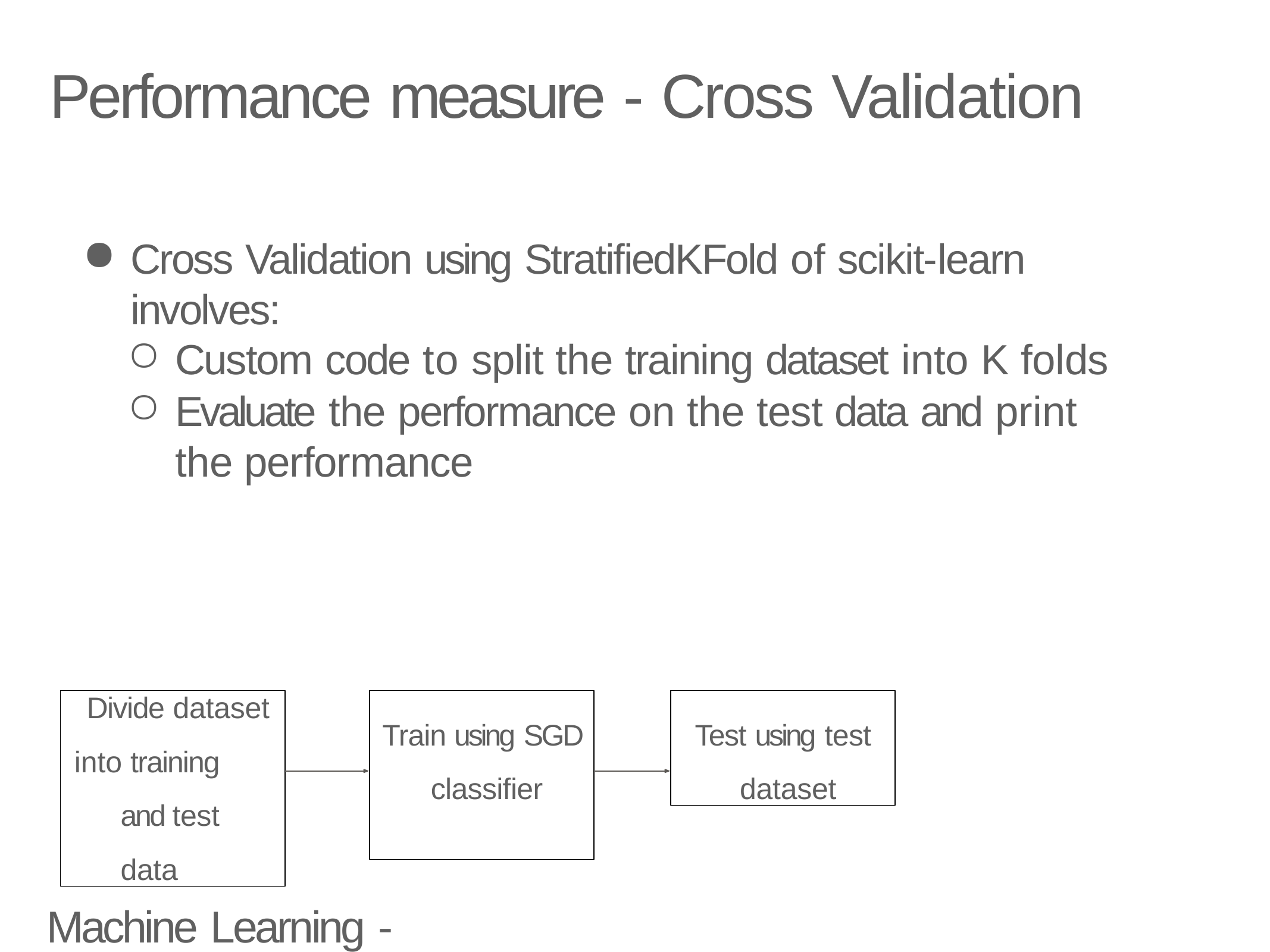

# Performance measure - Cross Validation
Cross Validation using StratifiedKFold of scikit-learn involves:
Custom code to split the training dataset into K folds
Evaluate the performance on the test data and print the performance
Divide dataset
into training and test data
Train using SGD classifier
Test using test dataset

Machine Learning - Classfication